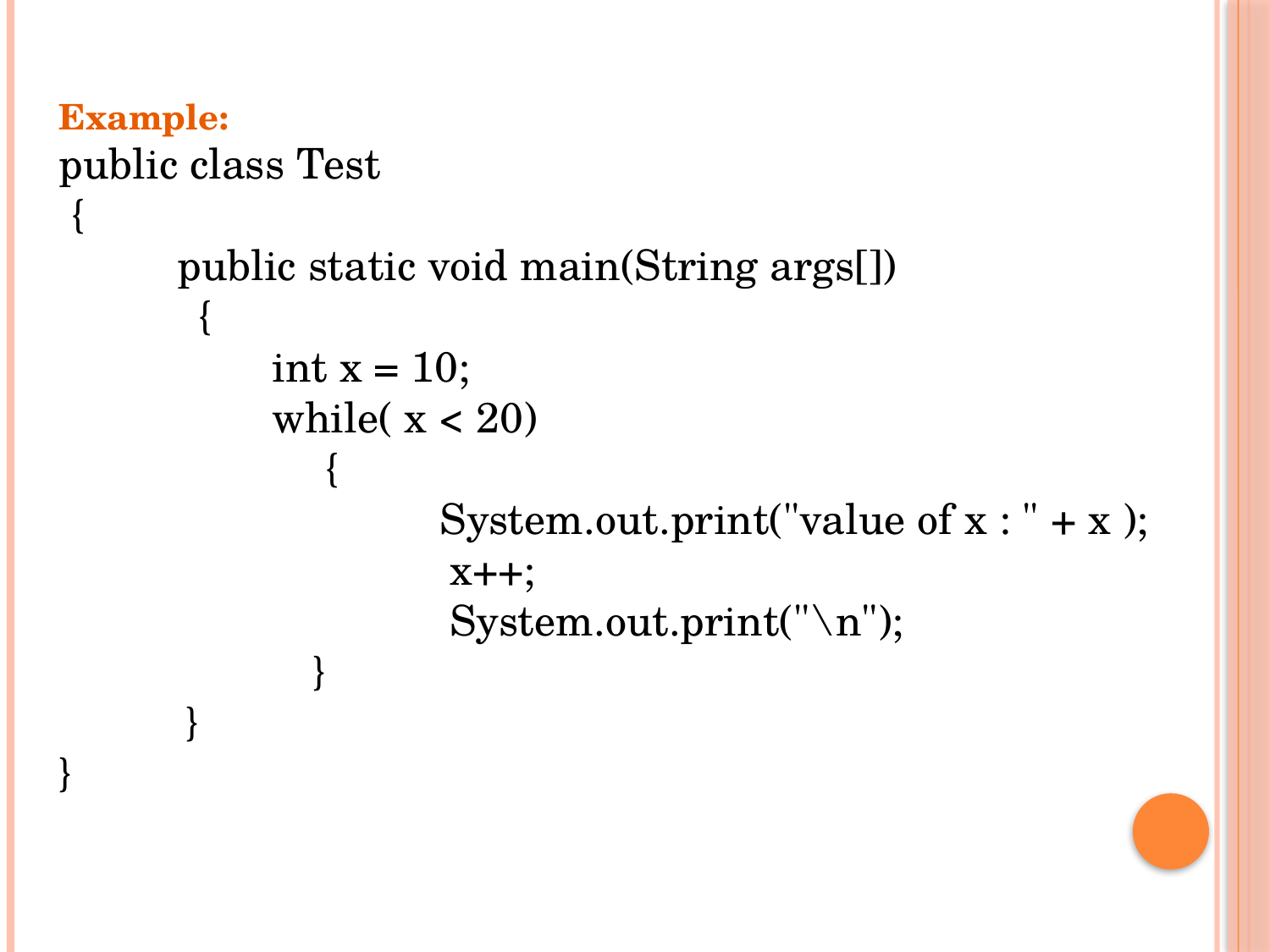

Example:
public class Test
 {
          public static void main(String args[])
	 {
                  int x = 10;
                  while( x < 20)
		 {
			System.out.print("value of x : " + x );
                                 x++;
                                 System.out.print("\n");
		}
	}
}